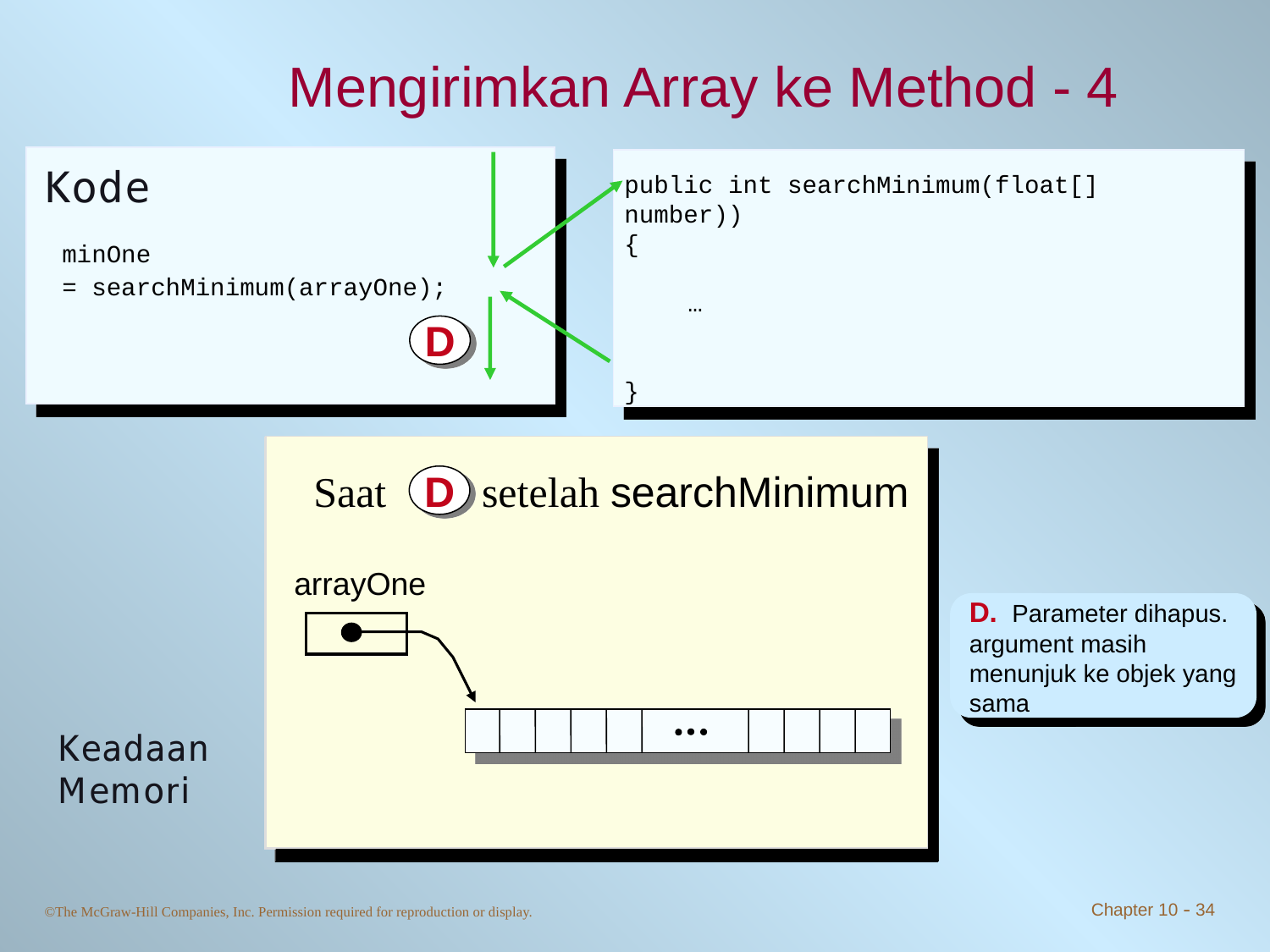

# Mengirimkan Array ke Method - 4

Kode
public int searchMinimum(float[] number))
{

	…

}

minOne
= searchMinimum(arrayOne);

D

arrayOne

Saat         setelah searchMinimum

D

arrayOne

At          after searchMinimum

D
number

D.  Parameter dihapus. argument masih menunjuk ke objek yang sama
Keadaan  Memori

Chapter 10 - 34

©The McGraw-Hill Companies, Inc. Permission required for reproduction or display.